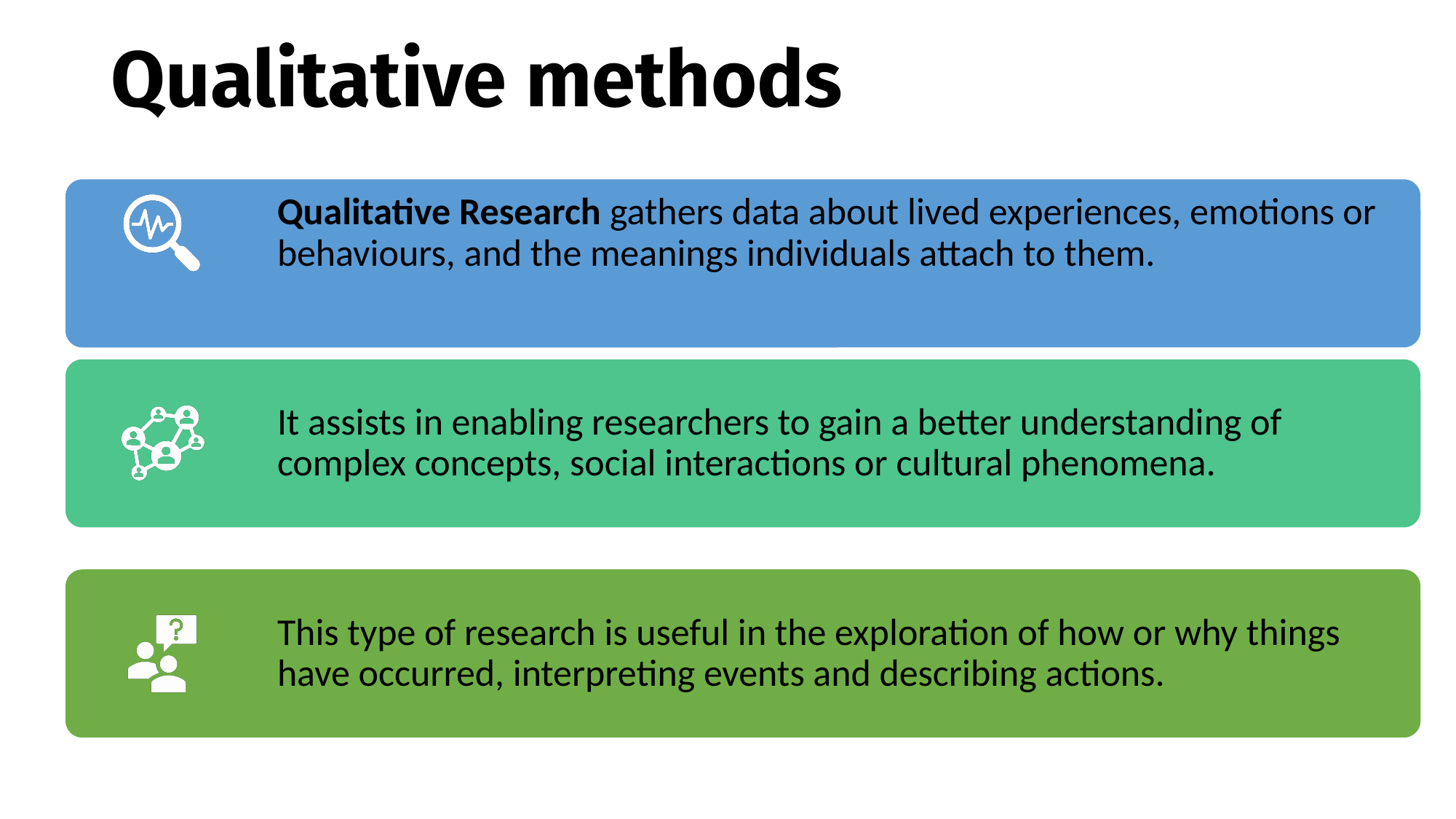

# Qualitative methods
Qualitative Research gathers data about lived experiences, emotions or behaviours, and the meanings individuals attach to them.
It assists in enabling researchers to gain a better understanding of complex concepts, social interactions or cultural phenomena.
This type of research is useful in the exploration of how or why things have occurred, interpreting events and describing actions.
Created by Tayo Alebiosu